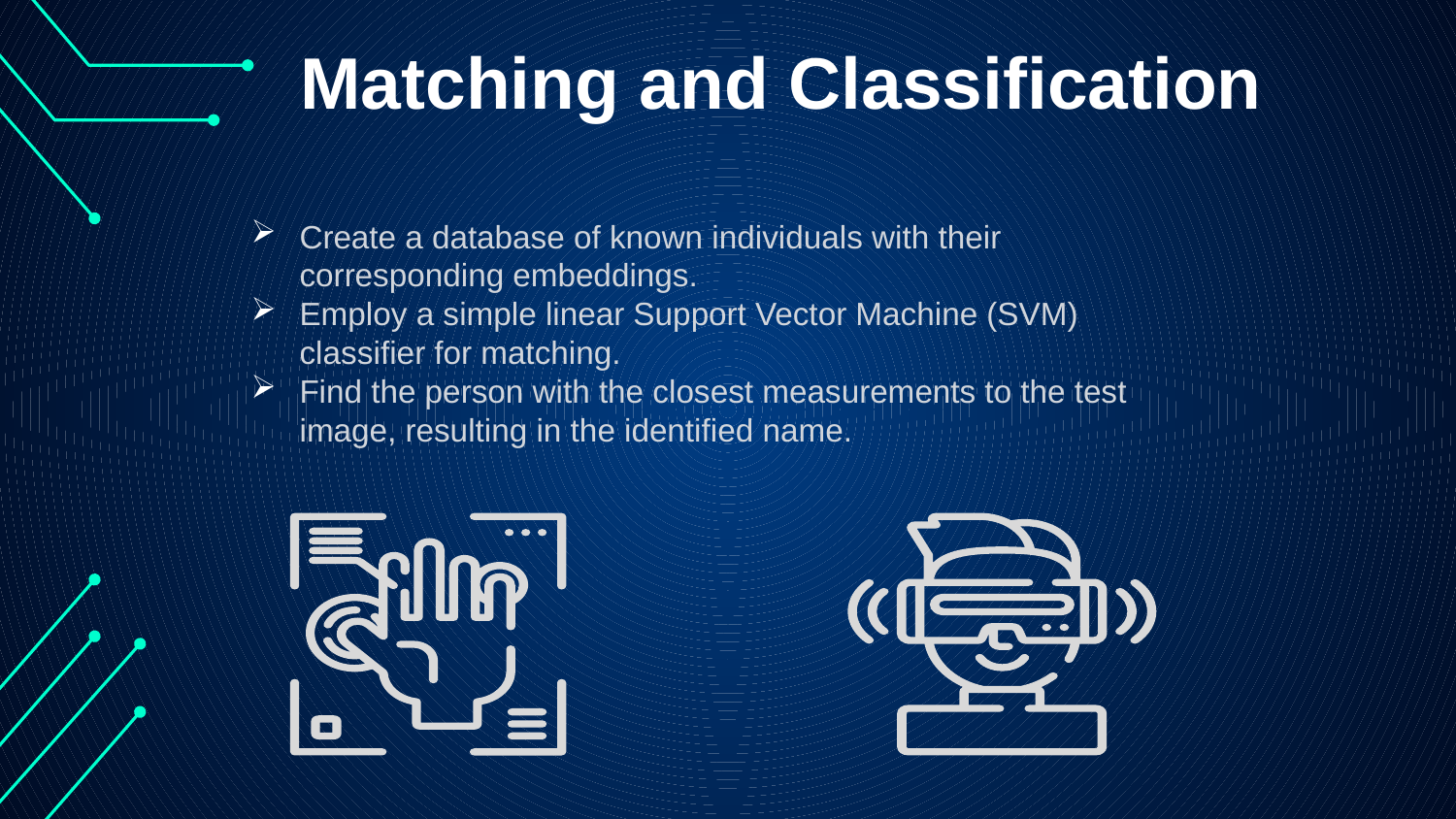

# Matching and Classification
Create a database of known individuals with their corresponding embeddings.
Employ a simple linear Support Vector Machine (SVM) classifier for matching.
Find the person with the closest measurements to the test image, resulting in the identified name.